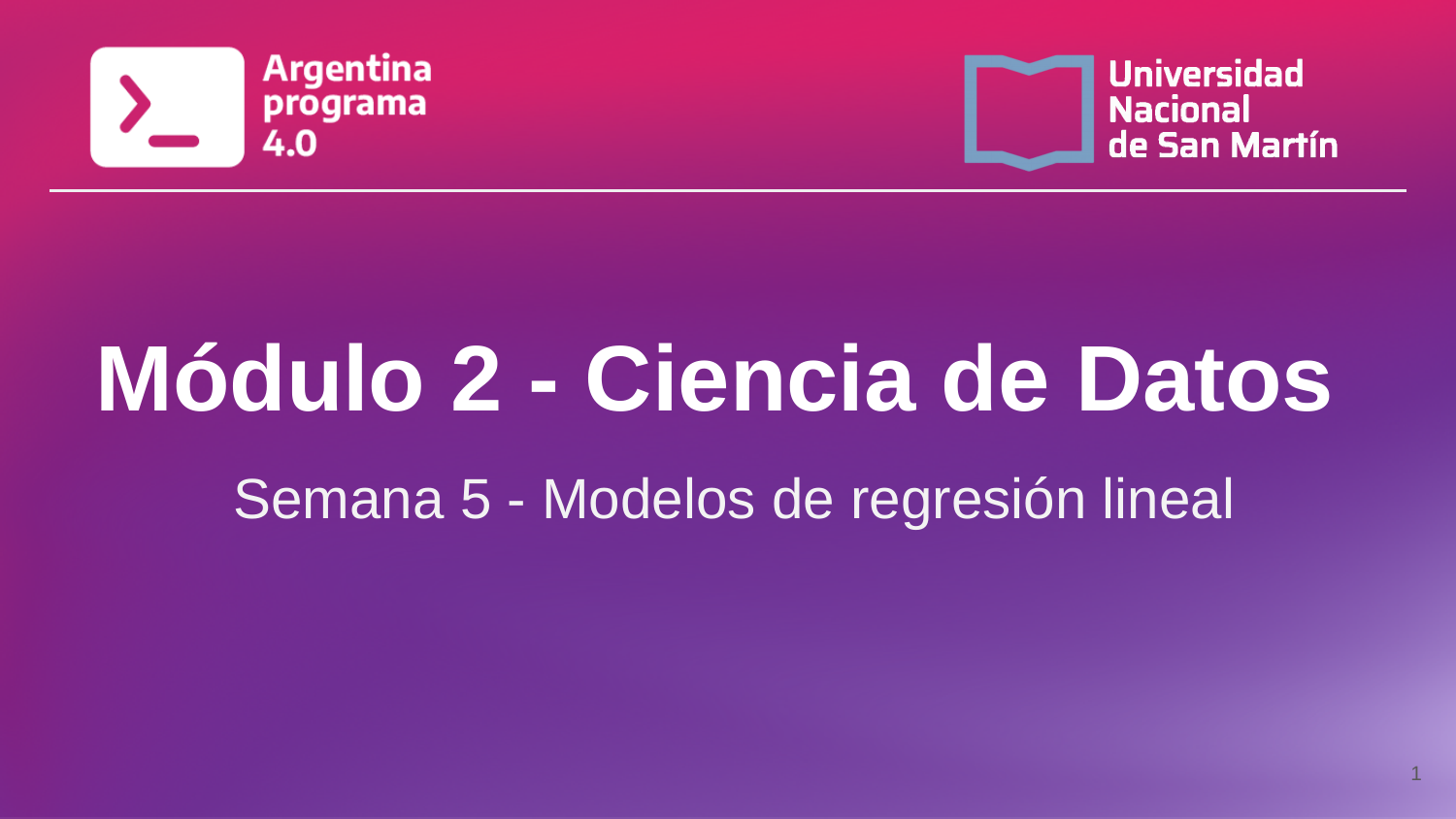

# Módulo 2 - Ciencia de Datos
Semana 5 - Modelos de regresión lineal
1